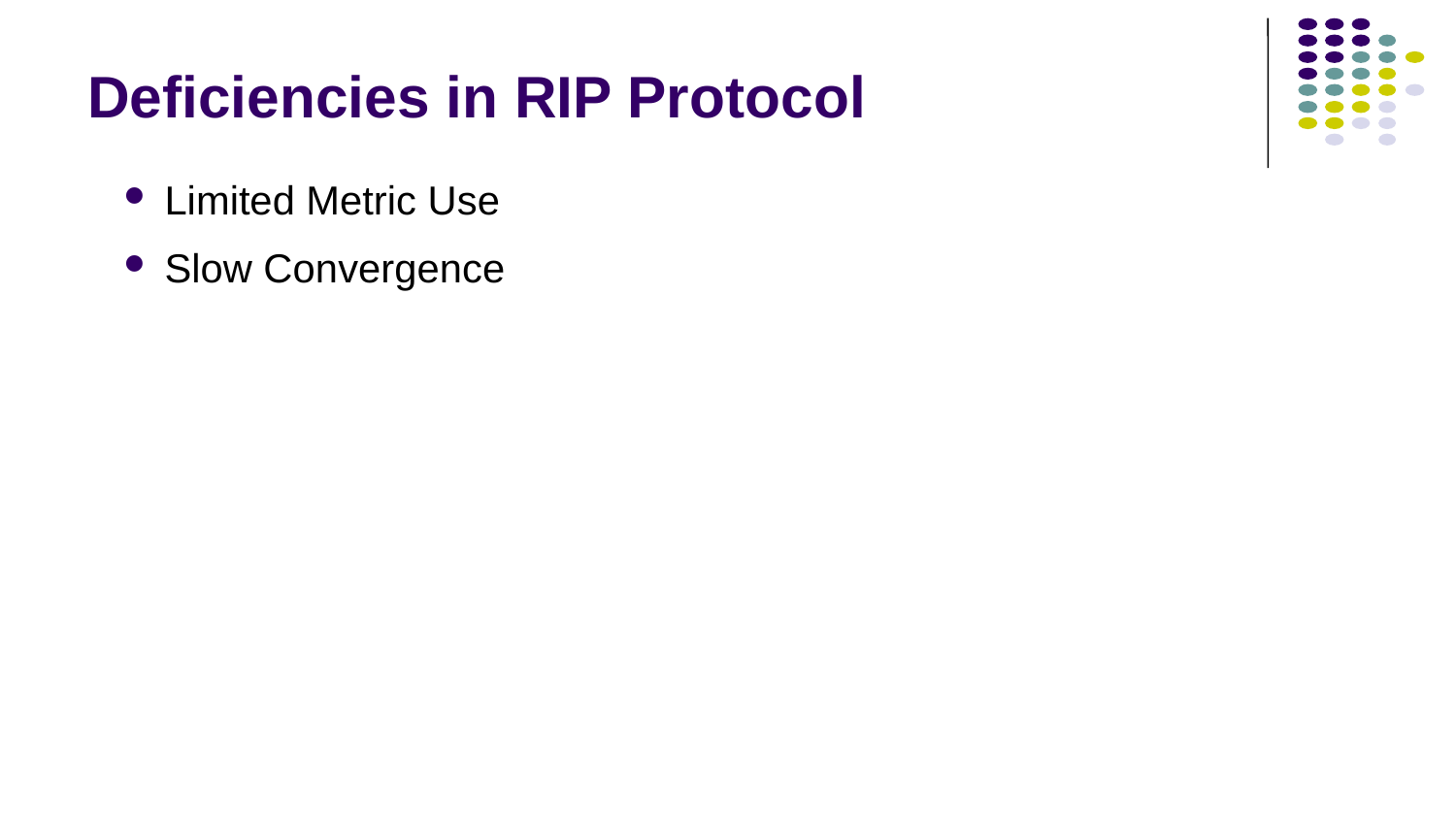

# Deficiencies in RIP Protocol
Limited Metric Use
Slow Convergence